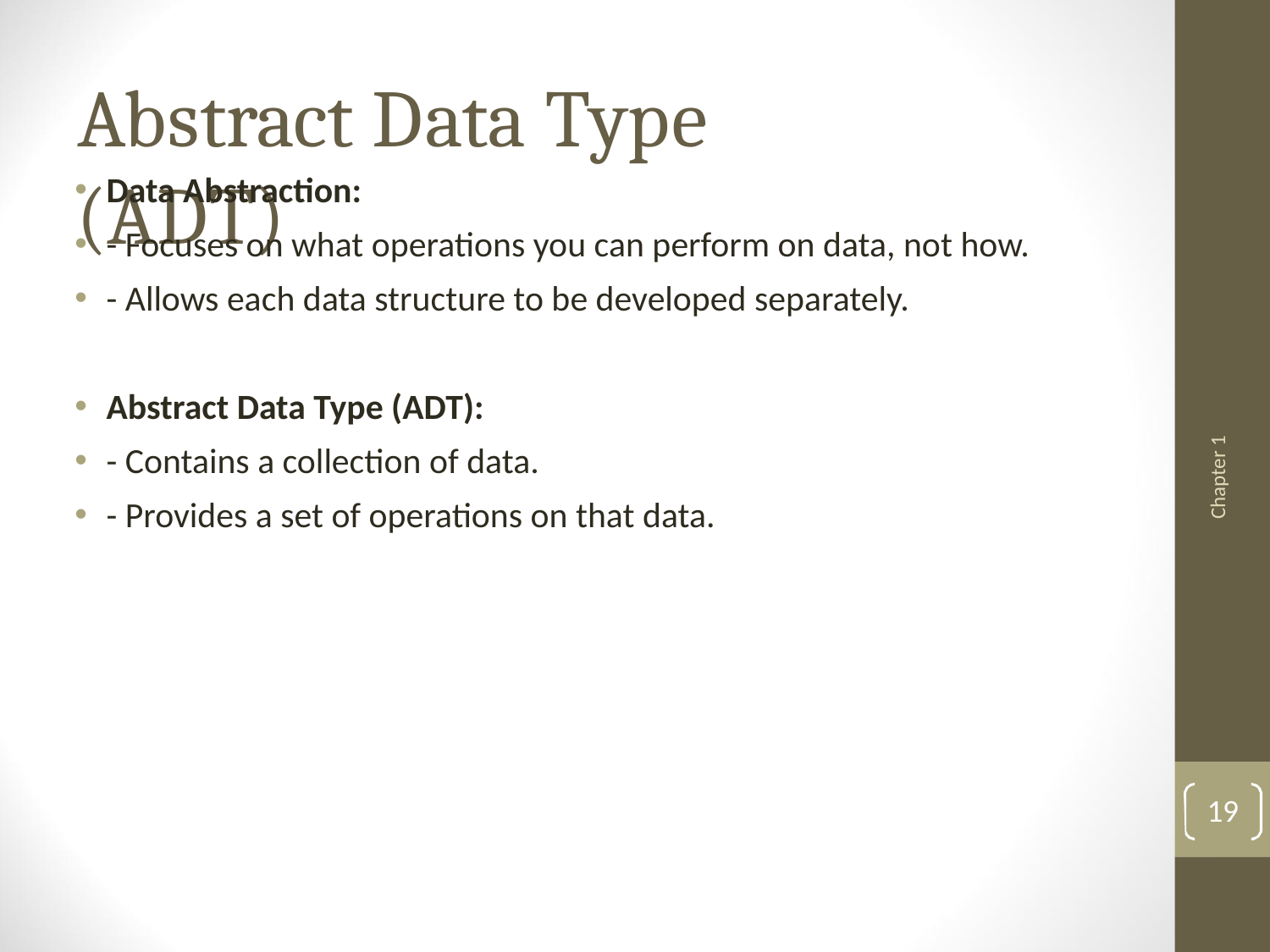

# Abstract Data Type (ADT)
Data Abstraction:
- Focuses on what operations you can perform on data, not how.
- Allows each data structure to be developed separately.

Abstract Data Type (ADT):
- Contains a collection of data.
- Provides a set of operations on that data.

Chapter 1

19